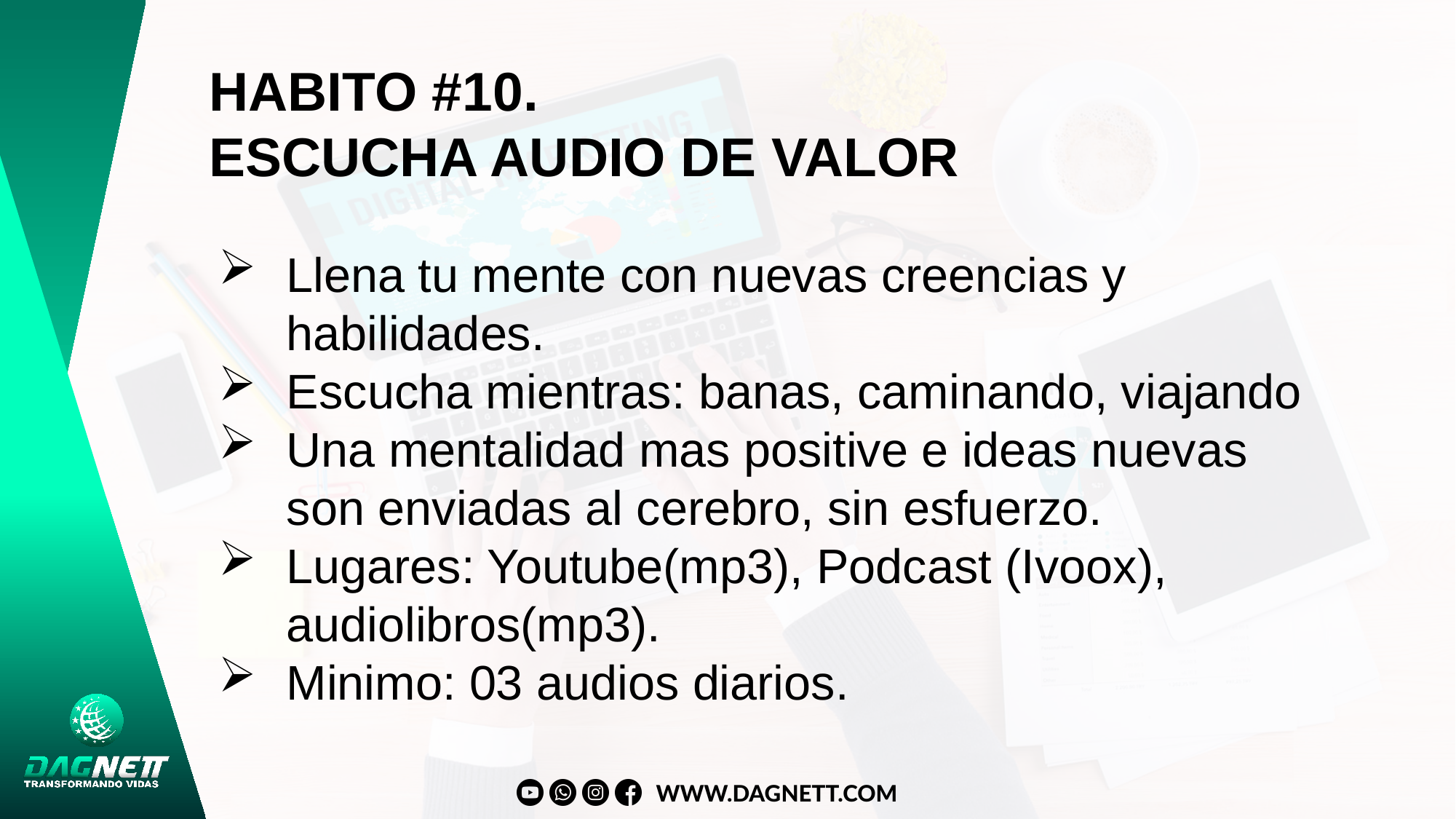

HABITO #10.
ESCUCHA AUDIO DE VALOR
Llena tu mente con nuevas creencias y habilidades.
Escucha mientras: banas, caminando, viajando
Una mentalidad mas positive e ideas nuevas son enviadas al cerebro, sin esfuerzo.
Lugares: Youtube(mp3), Podcast (Ivoox), audiolibros(mp3).
Minimo: 03 audios diarios.